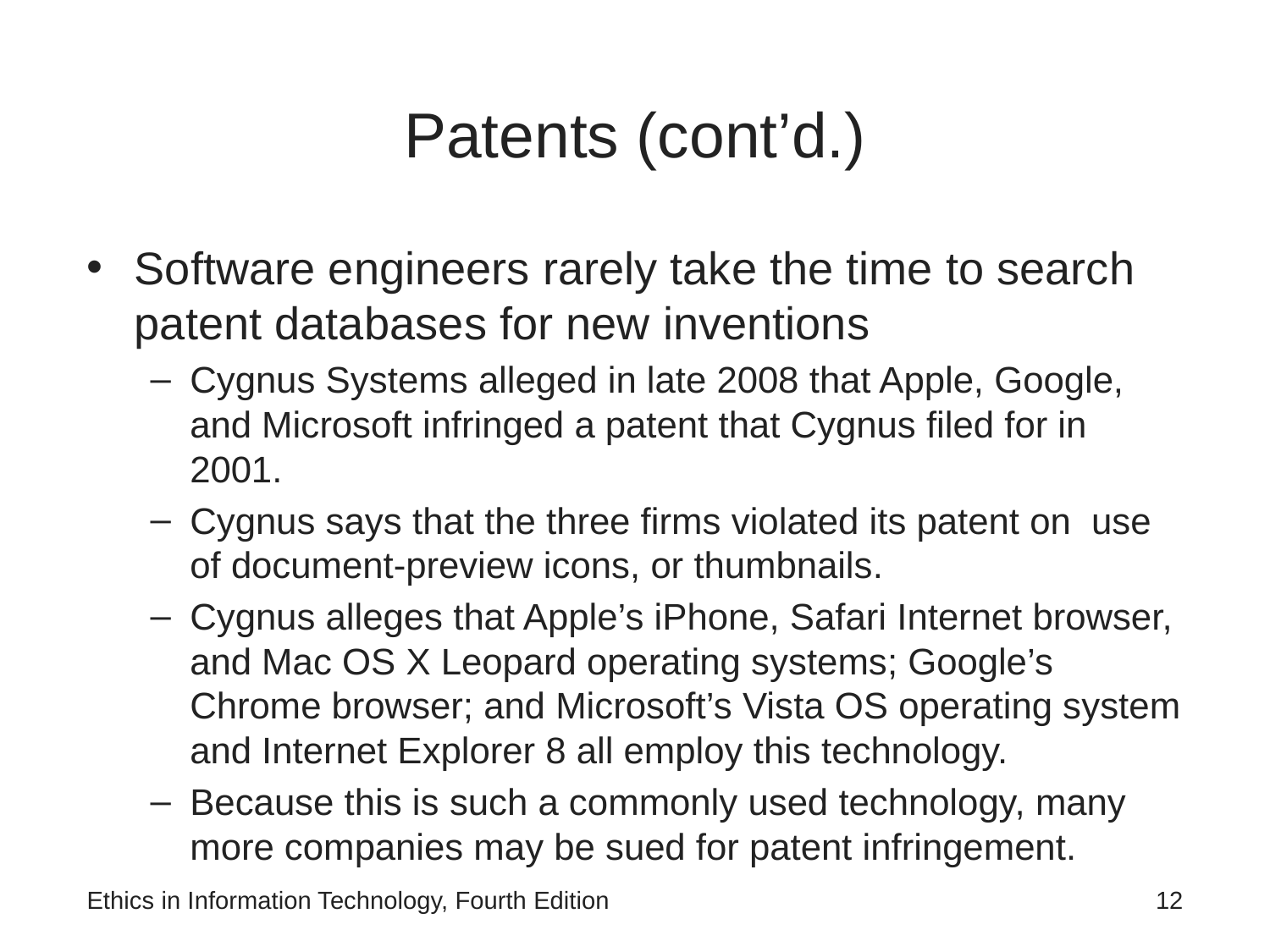

# Patents (cont’d.)
Software engineers rarely take the time to search patent databases for new inventions
Cygnus Systems alleged in late 2008 that Apple, Google, and Microsoft infringed a patent that Cygnus filed for in 2001.
Cygnus says that the three firms violated its patent on  use of document-preview icons, or thumbnails.
Cygnus alleges that Apple’s iPhone, Safari Internet browser, and Mac OS X Leopard operating systems; Google’s Chrome browser; and Microsoft’s Vista OS operating system and Internet Explorer 8 all employ this technology.
Because this is such a commonly used technology, many more companies may be sued for patent infringement.
Ethics in Information Technology, Fourth Edition
12